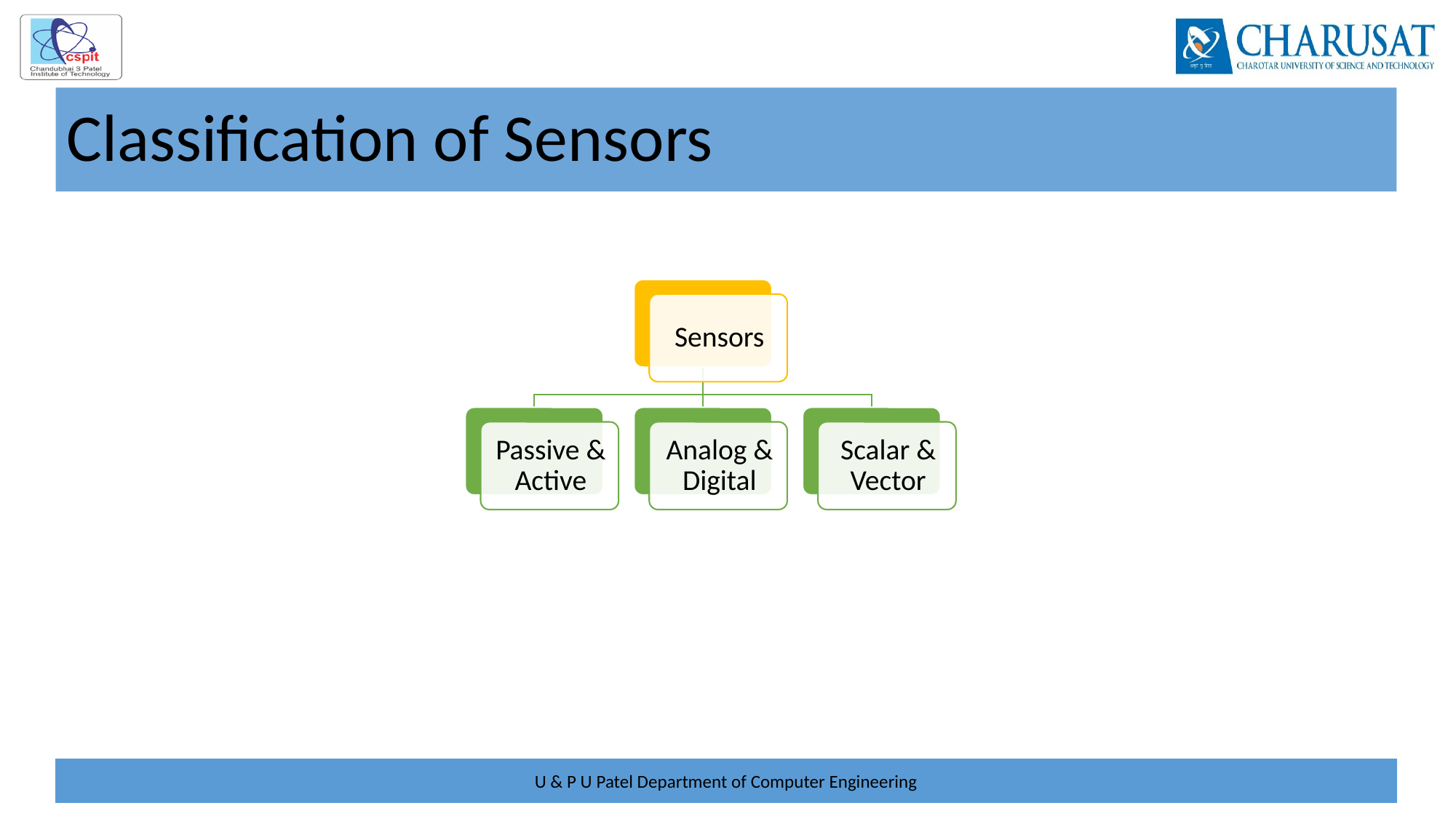

# Classification of Sensors
Sensors
Passive & Active
Analog & Digital
Scalar & Vector